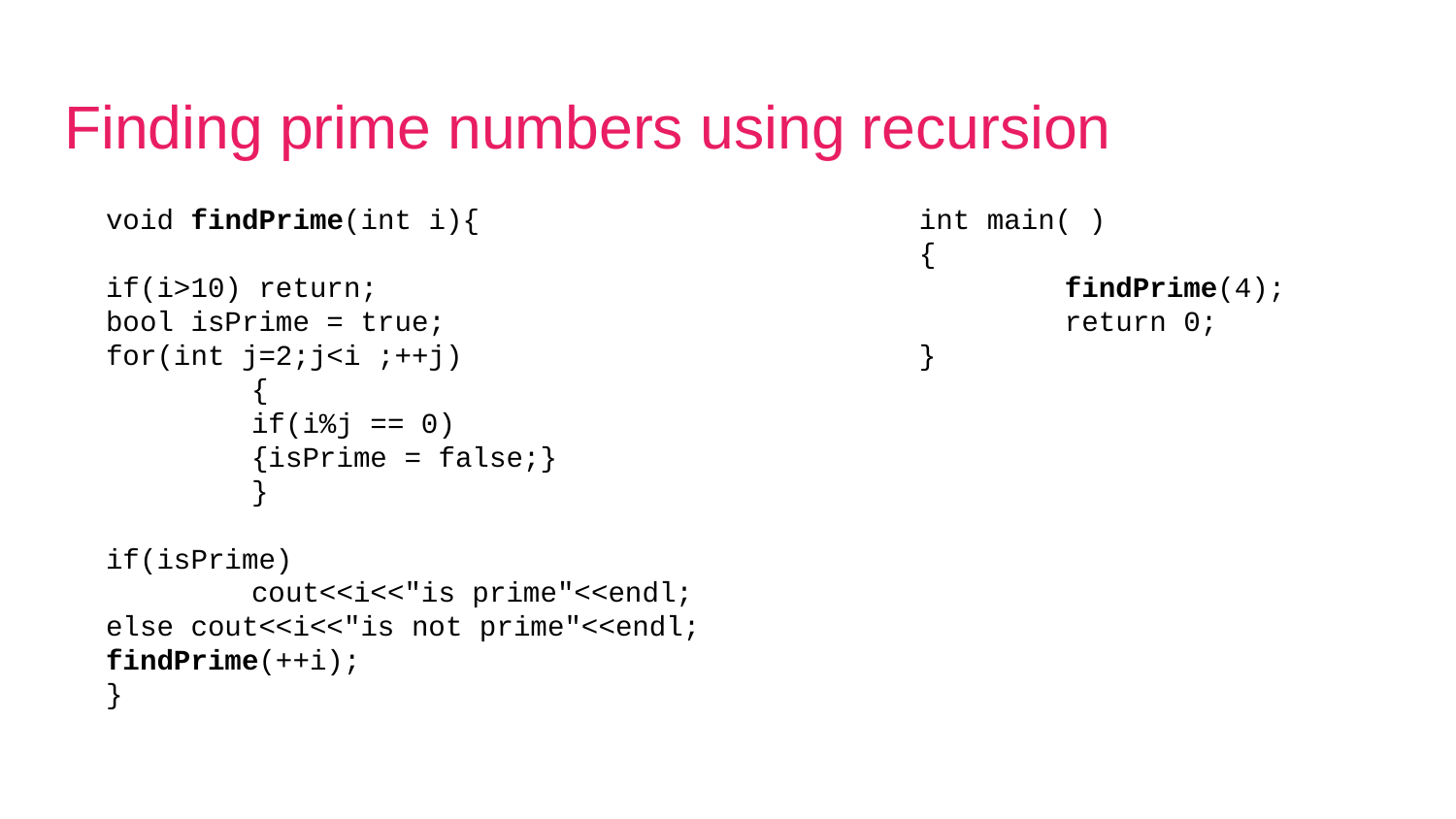

# Finding prime numbers using recursion
void findPrime(int i){

if(i>10) return;
bool isPrime = true;
for(int j=2;j<i ;++j)
	{
	if(i%j == 0)
	{isPrime = false;}
	}

if(isPrime)
	cout<<i<<"is prime"<<endl;
else cout<<i<<"is not prime"<<endl;
findPrime(++i);
}

int main( )
{
	findPrime(4);
	return 0;
}